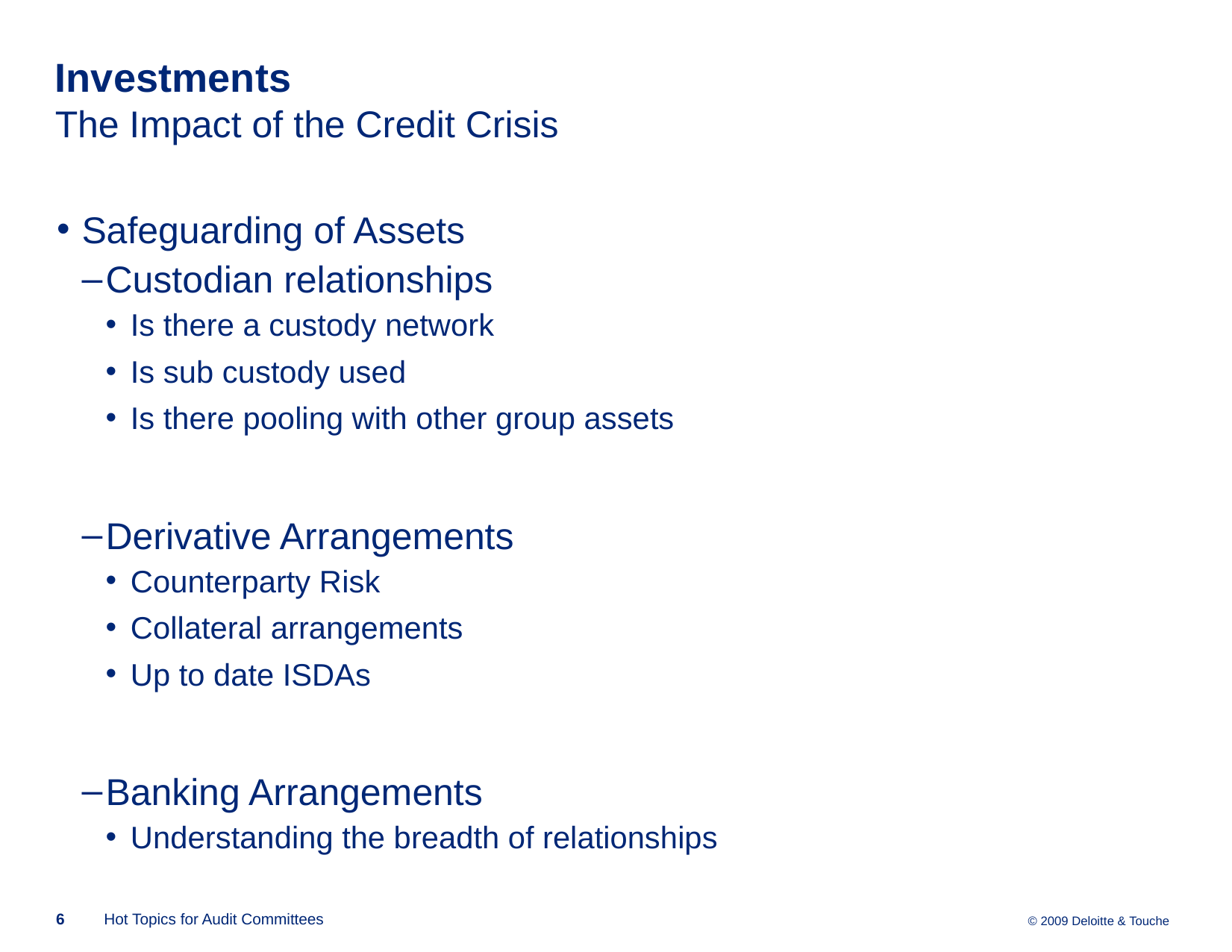

Investments
The Impact of the Credit Crisis
Safeguarding of Assets
Custodian relationships
Is there a custody network
Is sub custody used
Is there pooling with other group assets

Derivative Arrangements
Counterparty Risk
Collateral arrangements
Up to date ISDAs

Banking Arrangements
Understanding the breadth of relationships

6
Hot Topics for Audit Committees